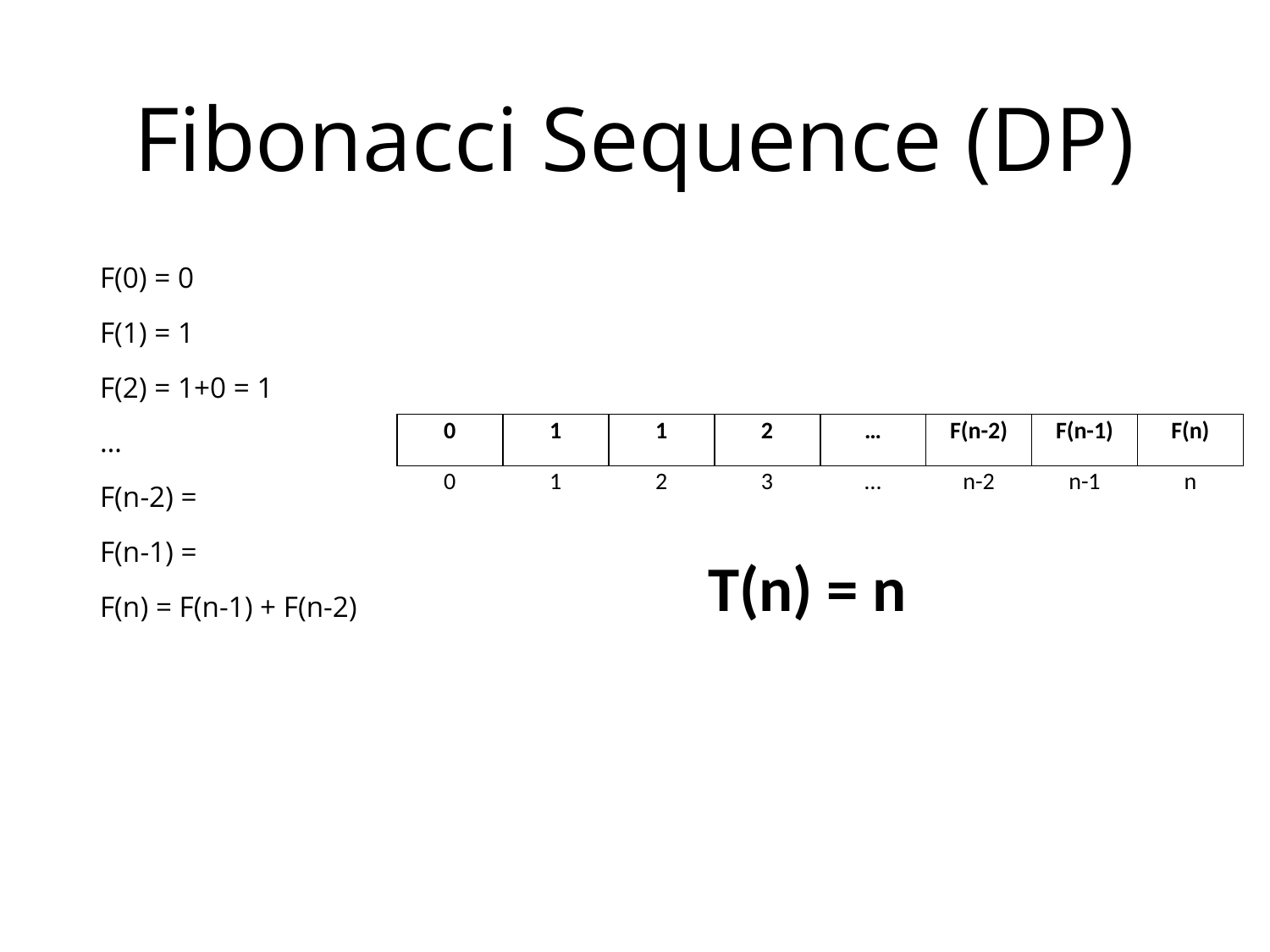

# Fibonacci Sequence (DP)
F(0) = 0
F(1) = 1
F(2) = 1+0 = 1
…
F(n-2) =
F(n-1) =
F(n) = F(n-1) + F(n-2)

| 0 | 1 | 1 | 2 | … | F(n-2) | F(n-1) | F(n) |
| --- | --- | --- | --- | --- | --- | --- | --- |
| 0 | 1 | 2 | 3 | … | n-2 | n-1 | n |
T(n) = n